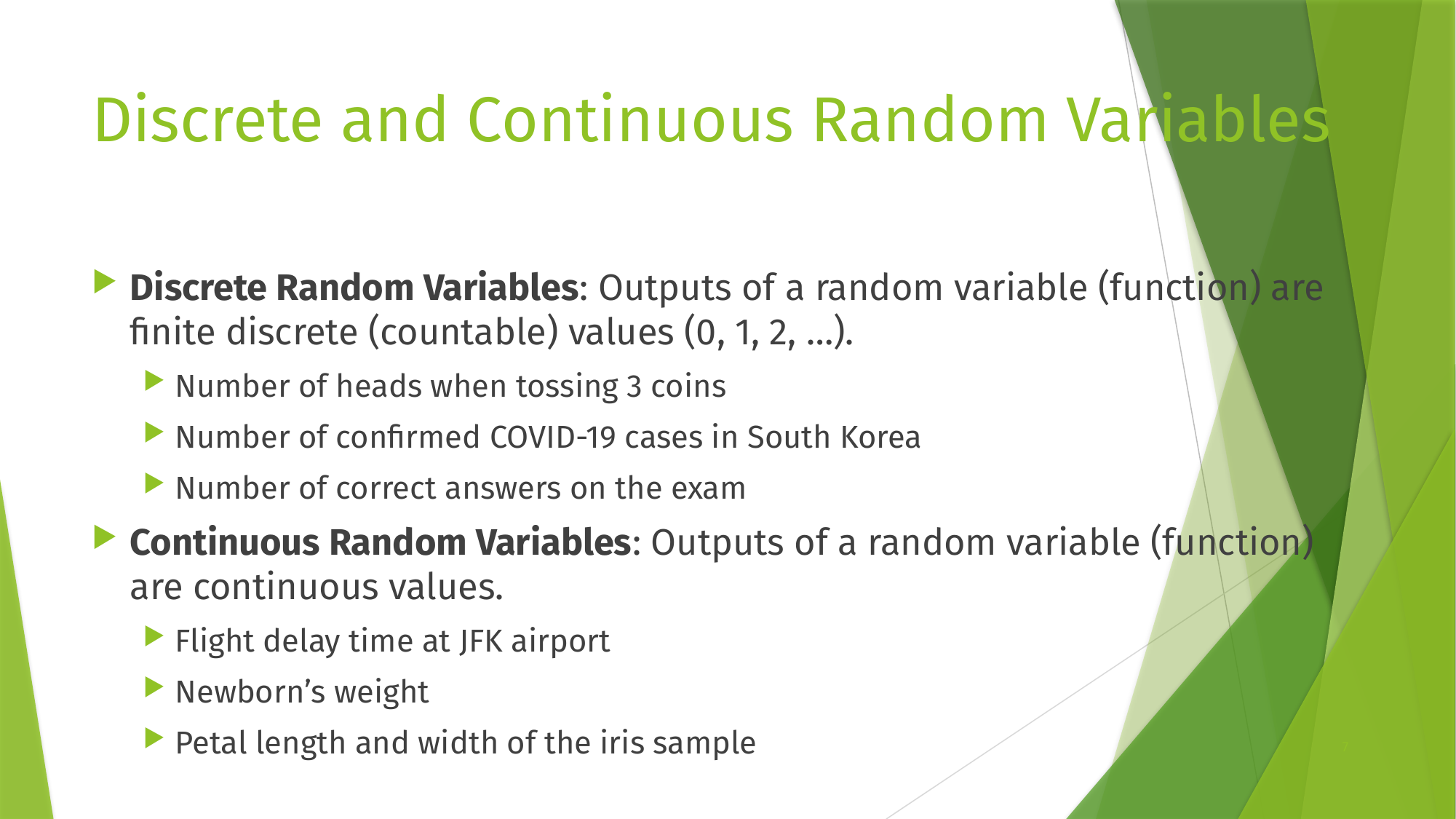

# Discrete and Continuous Random Variables
Discrete Random Variables: Outputs of a random variable (function) are finite discrete (countable) values (0, 1, 2, …).
Number of heads when tossing 3 coins
Number of confirmed COVID-19 cases in South Korea
Number of correct answers on the exam
Continuous Random Variables: Outputs of a random variable (function) are continuous values.
Flight delay time at JFK airport
Newborn’s weight
Petal length and width of the iris sample

7